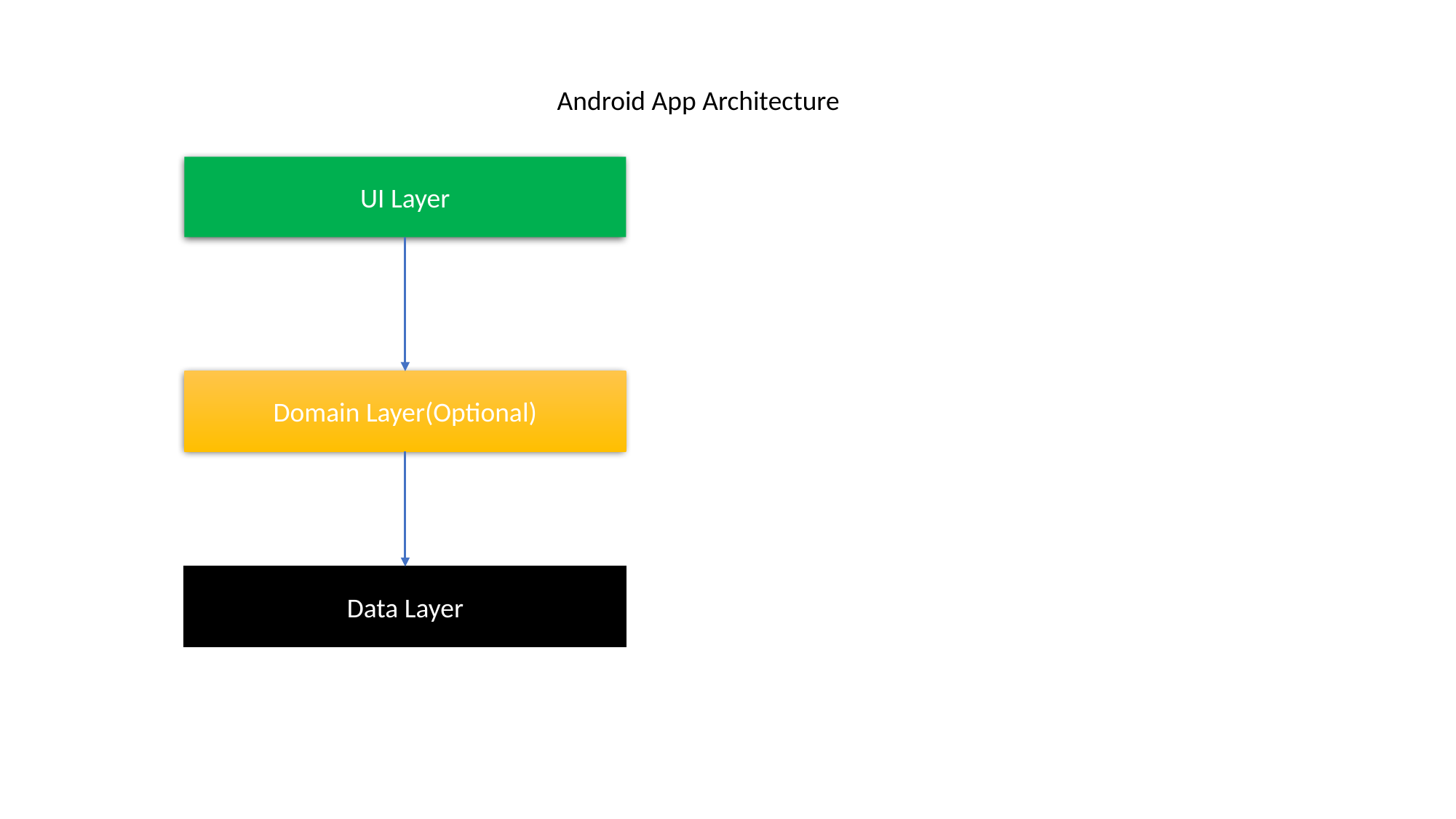

Android App Architecture
UI Layer
Domain Layer(Optional)
Data Layer